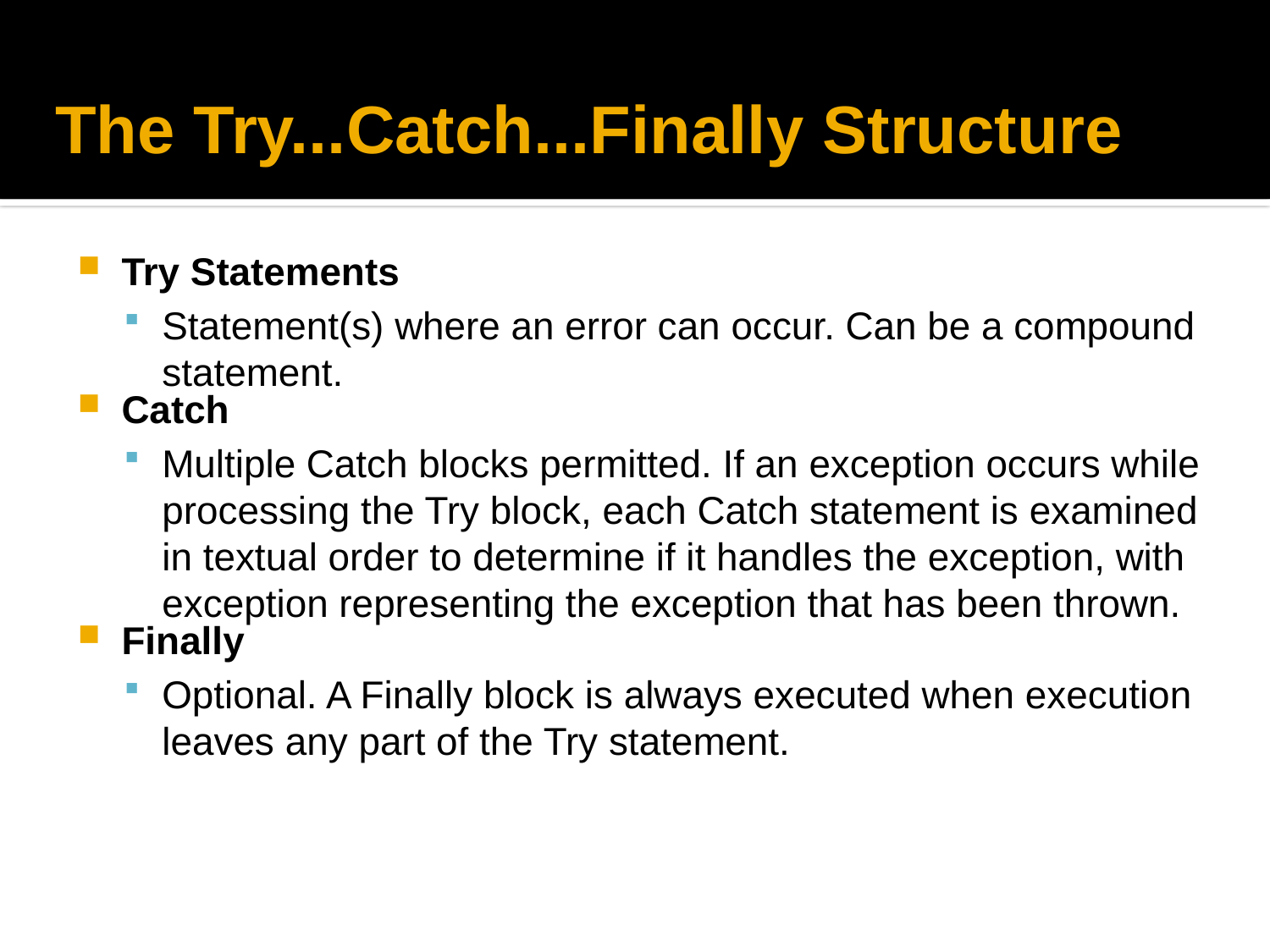

The Try...Catch...Finally Structure
Try Statements
Statement(s) where an error can occur. Can be a compound statement.
Catch
Multiple Catch blocks permitted. If an exception occurs while processing the Try block, each Catch statement is examined in textual order to determine if it handles the exception, with exception representing the exception that has been thrown.
Finally
Optional. A Finally block is always executed when execution leaves any part of the Try statement.